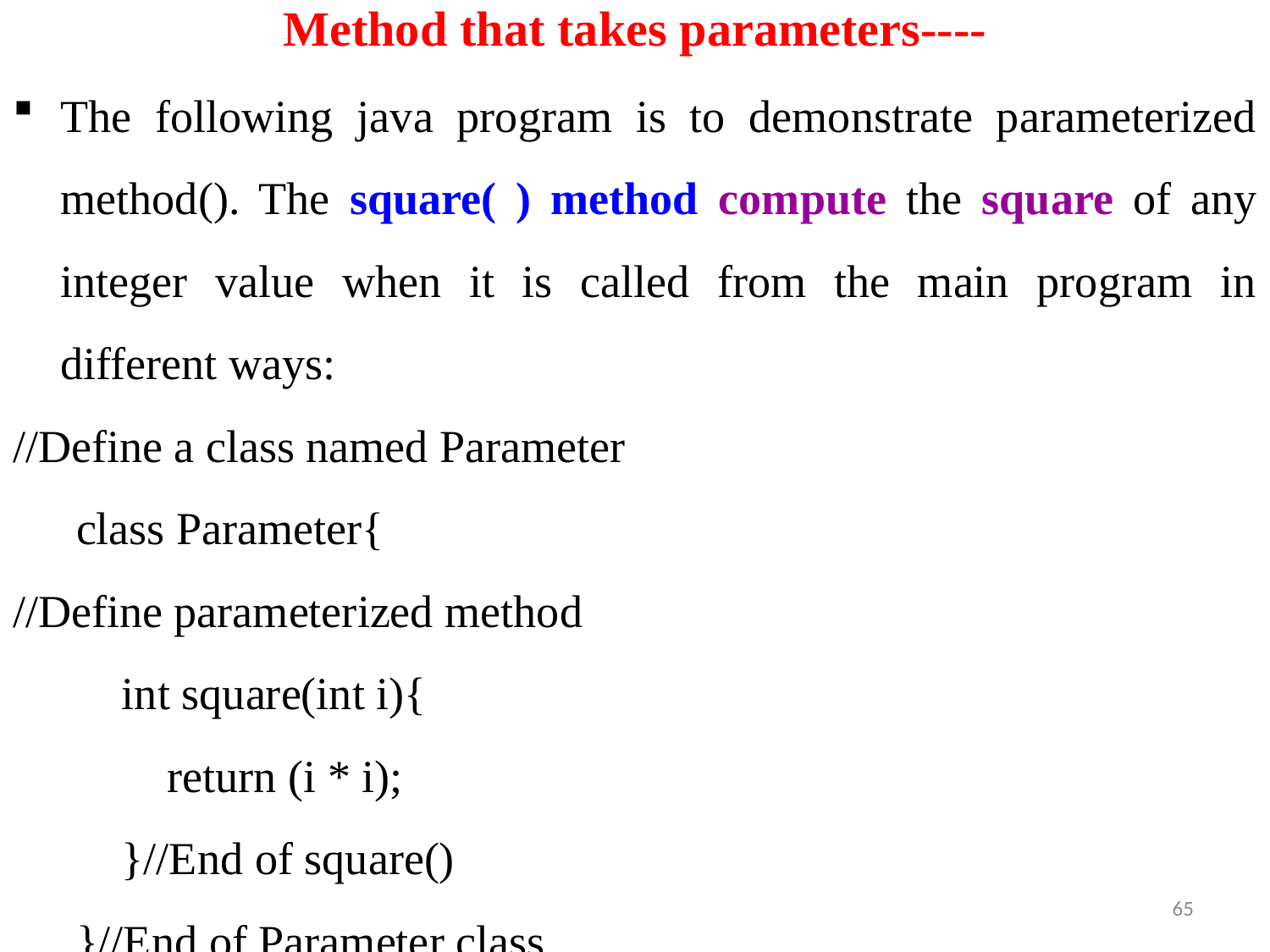

# Method that takes parameters----
The following java program is to demonstrate parameterized method(). The square( ) method compute the square of any integer value when it is called from the main program in different ways:
//Define a class named Parameter
class Parameter{
//Define parameterized method
    int square(int i){
        return (i * i);
    }//End of square()
}//End of Parameter class
65